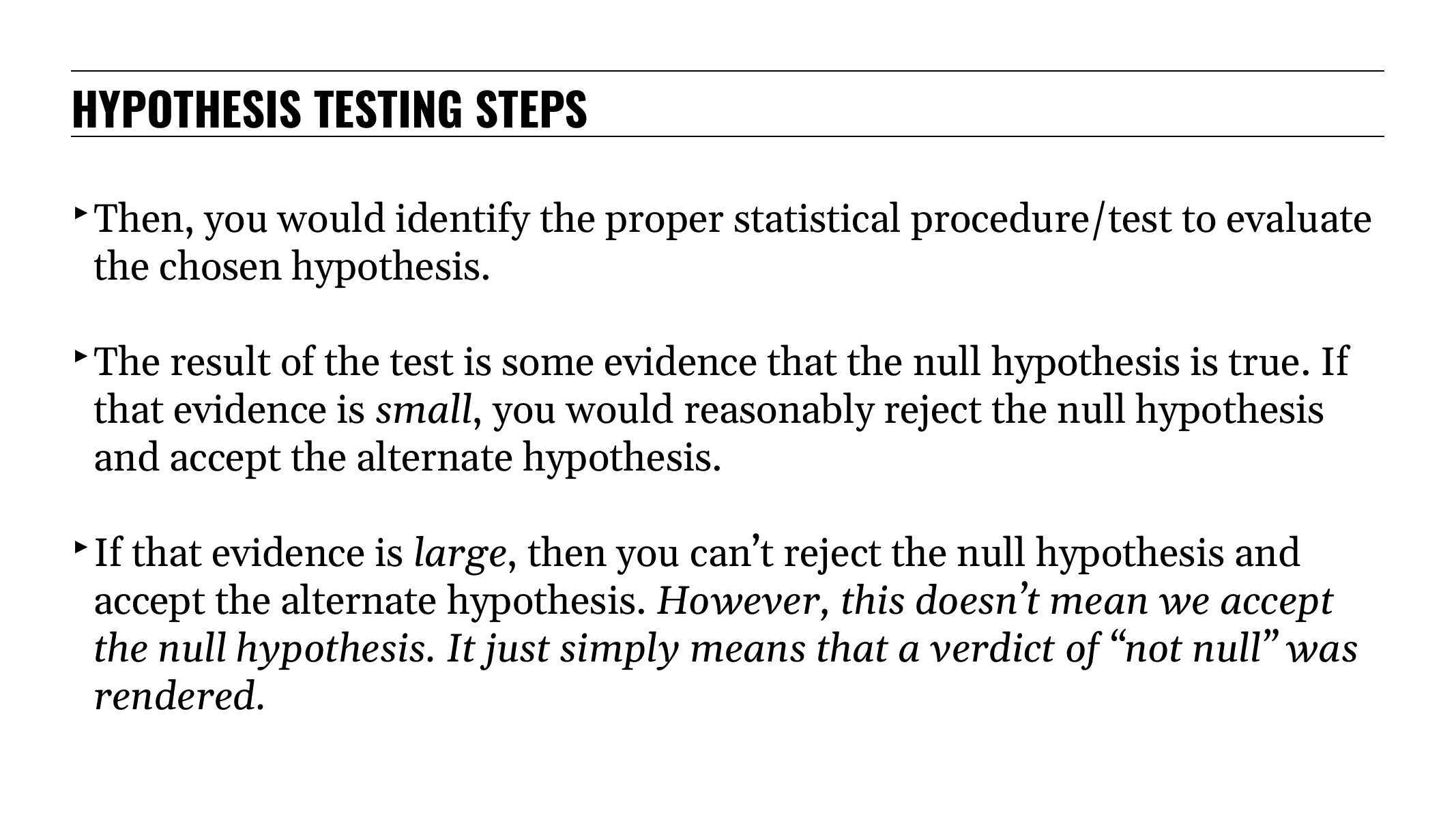

HYPOTHESIS TESTING STEPS

Then, you would identify the proper statistical procedure/test to evaluate the chosen hypothesis.

The result of the test is some evidence that the null hypothesis is true. If that evidence is small, you would reasonably reject the null hypothesis and accept the alternate hypothesis.

If that evidence is large, then you can’t reject the null hypothesis and accept the alternate hypothesis. However, this doesn’t mean we accept the null hypothesis. It just simply means that a verdict of “not null” was rendered.